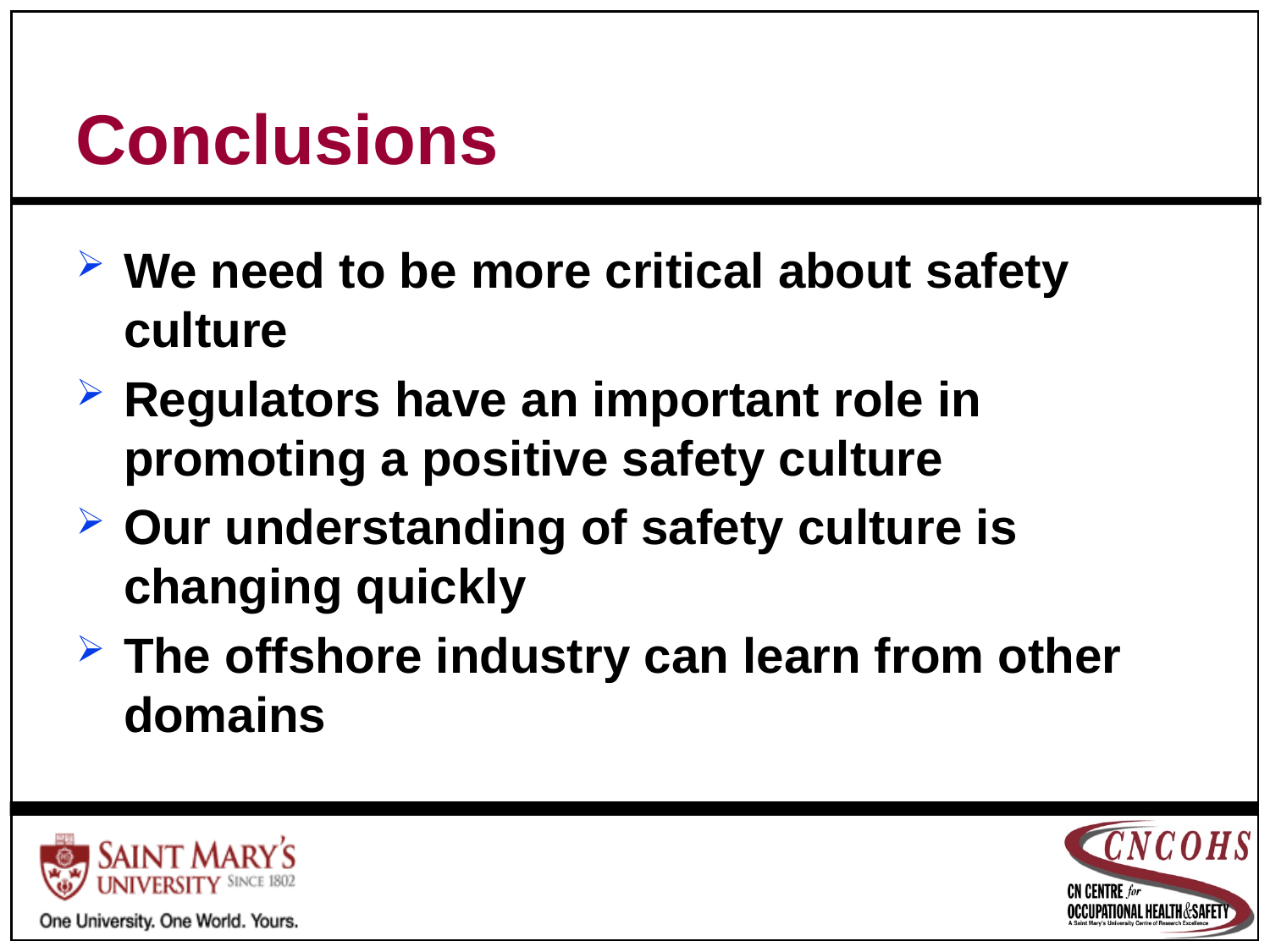

# Conclusions
We need to be more critical about safety culture
Regulators have an important role in promoting a positive safety culture
Our understanding of safety culture is changing quickly
The offshore industry can learn from other domains